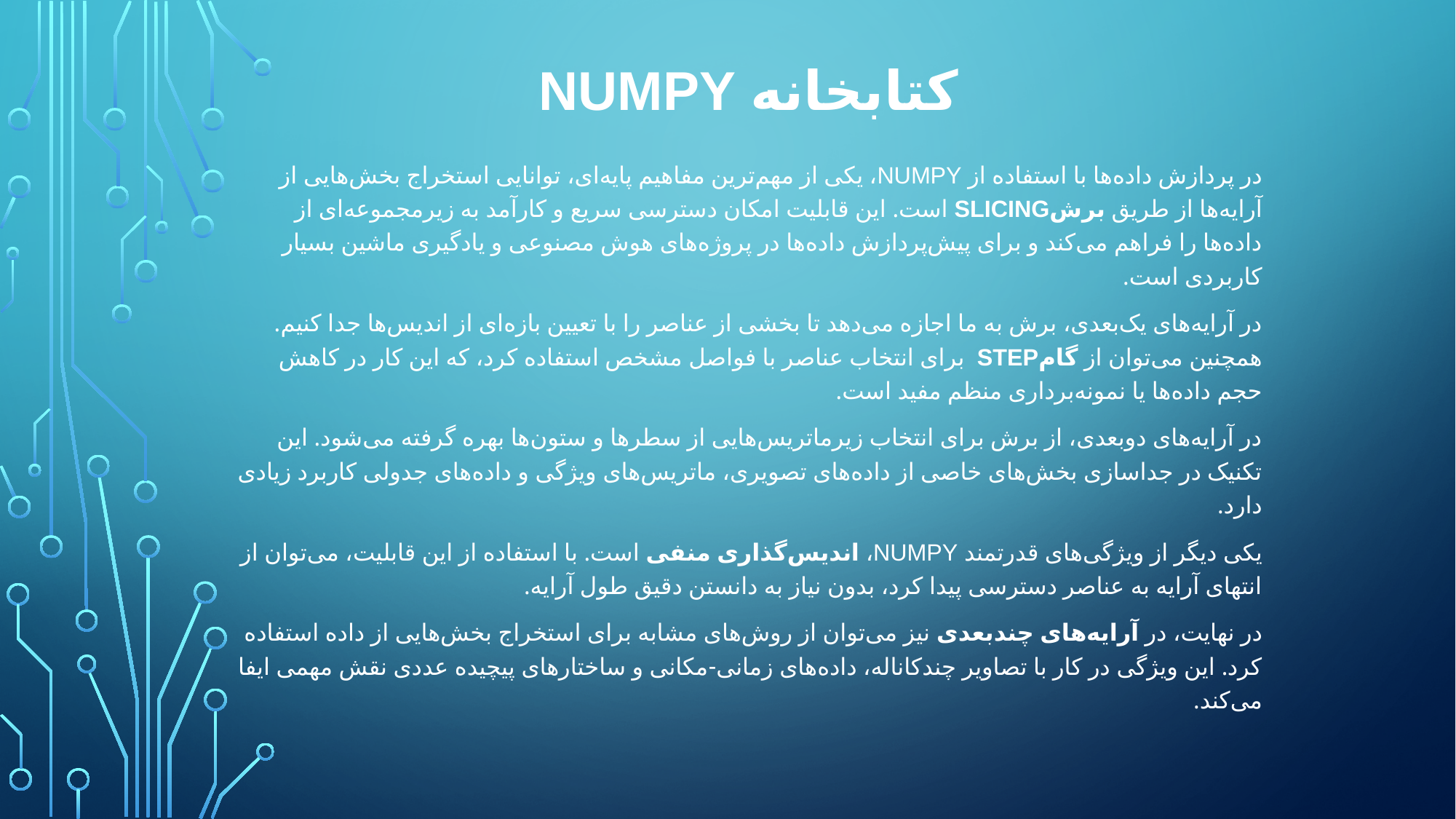

# کتابخانه Numpy
در پردازش داده‌ها با استفاده از NumPy، یکی از مهم‌ترین مفاهیم پایه‌ای، توانایی استخراج بخش‌هایی از آرایه‌ها از طریق برشSlicing است. این قابلیت امکان دسترسی سریع و کارآمد به زیرمجموعه‌ای از داده‌ها را فراهم می‌کند و برای پیش‌پردازش داده‌ها در پروژه‌های هوش مصنوعی و یادگیری ماشین بسیار کاربردی است.
در آرایه‌های یک‌بعدی، برش به ما اجازه می‌دهد تا بخشی از عناصر را با تعیین بازه‌ای از اندیس‌ها جدا کنیم. همچنین می‌توان از گامStep  برای انتخاب عناصر با فواصل مشخص استفاده کرد، که این کار در کاهش حجم داده‌ها یا نمونه‌برداری منظم مفید است.
در آرایه‌های دوبعدی، از برش برای انتخاب زیرماتریس‌هایی از سطرها و ستون‌ها بهره گرفته می‌شود. این تکنیک در جداسازی بخش‌های خاصی از داده‌های تصویری، ماتریس‌های ویژگی و داده‌های جدولی کاربرد زیادی دارد.
یکی دیگر از ویژگی‌های قدرتمند NumPy، اندیس‌گذاری منفی است. با استفاده از این قابلیت، می‌توان از انتهای آرایه به عناصر دسترسی پیدا کرد، بدون نیاز به دانستن دقیق طول آرایه.
در نهایت، در آرایه‌های چندبعدی نیز می‌توان از روش‌های مشابه برای استخراج بخش‌هایی از داده استفاده کرد. این ویژگی در کار با تصاویر چندکاناله، داده‌های زمانی-مکانی و ساختارهای پیچیده عددی نقش مهمی ایفا می‌کند.